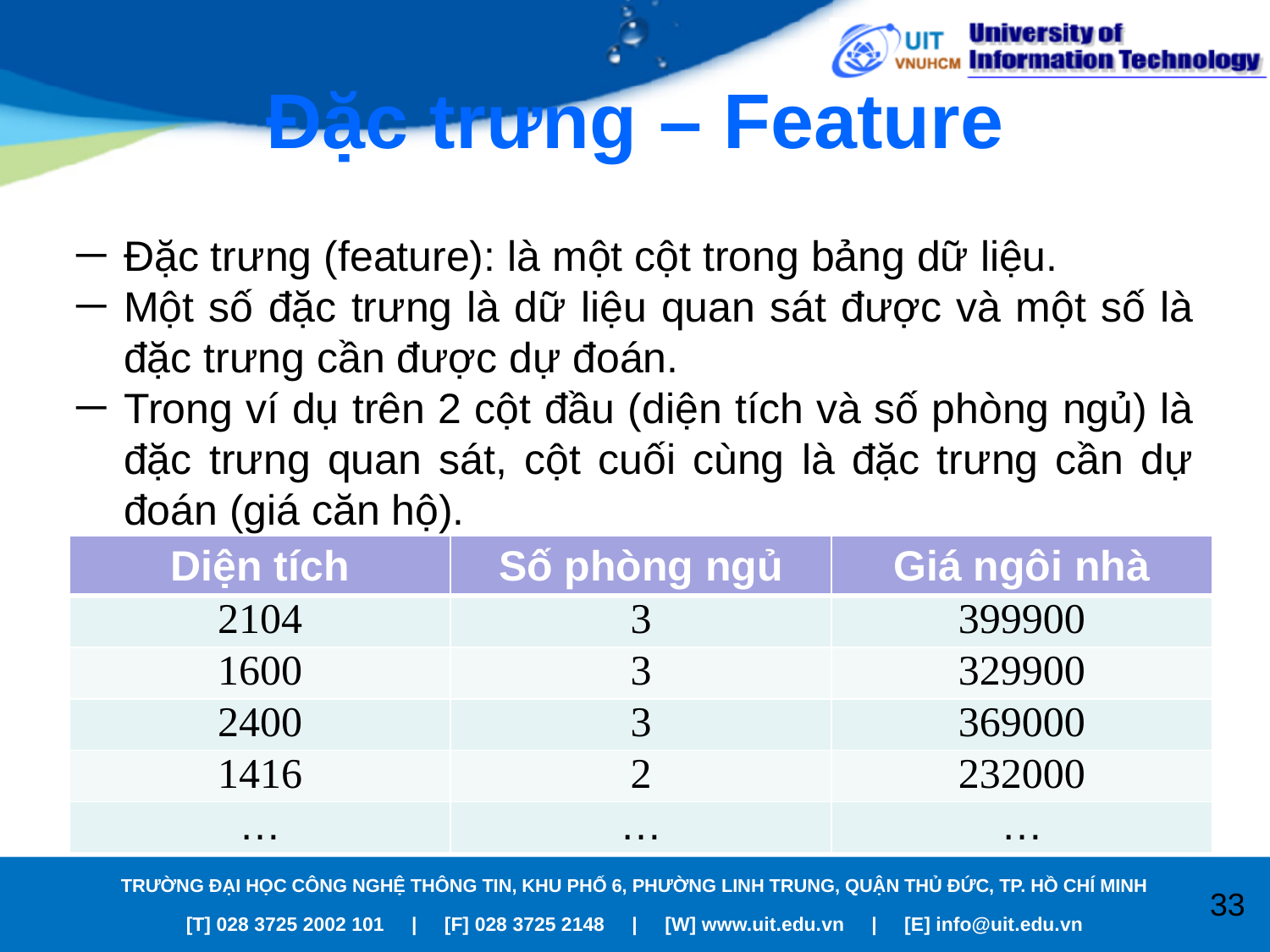

# Đặc trưng – Feature
Đặc trưng (feature): là một cột trong bảng dữ liệu.
Một số đặc trưng là dữ liệu quan sát được và một số là đặc trưng cần được dự đoán.
Trong ví dụ trên 2 cột đầu (diện tích và số phòng ngủ) là đặc trưng quan sát, cột cuối cùng là đặc trưng cần dự đoán (giá căn hộ).
| Diện tích | Số phòng ngủ | Giá ngôi nhà |
| --- | --- | --- |
| 2104 | 3 | 399900 |
| 1600 | 3 | 329900 |
| 2400 | 3 | 369000 |
| 1416 | 2 | 232000 |
| … | … | … |